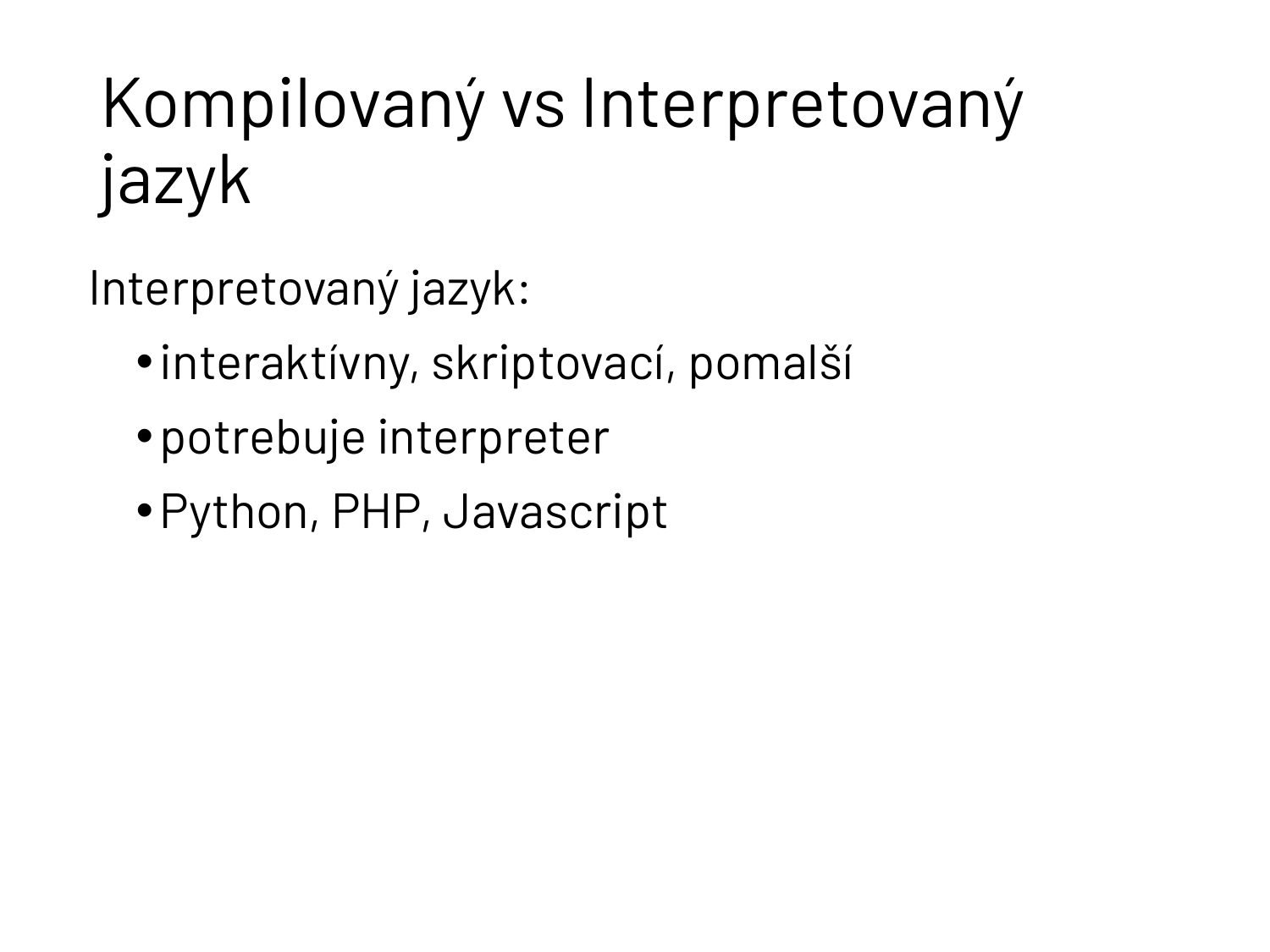

# Kompilovaný vs Interpretovaný jazyk
Interpretovaný jazyk:
interaktívny, skriptovací, pomalší
potrebuje interpreter
Python, PHP, Javascript